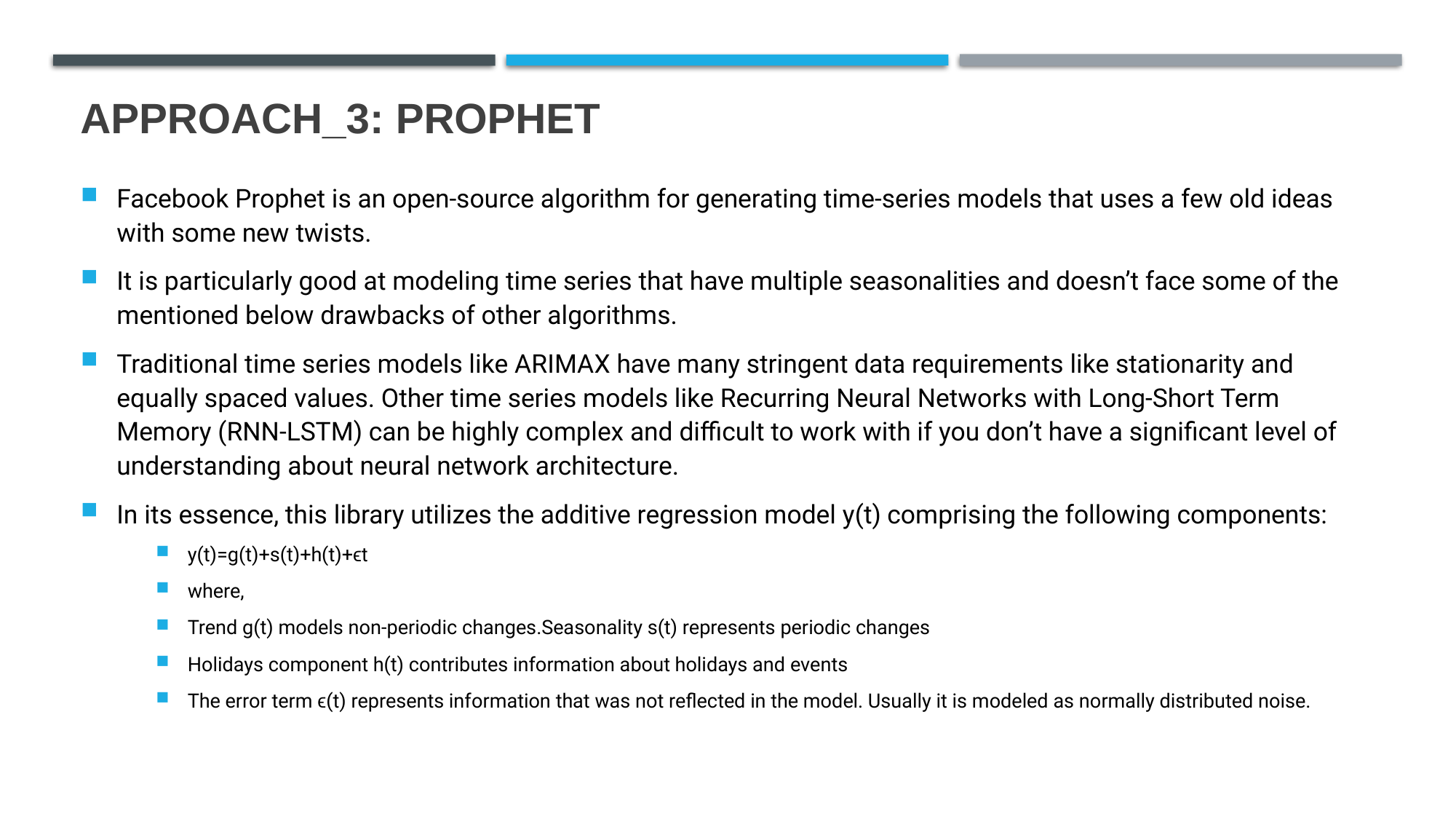

# APProach_3: Prophet
Facebook Prophet is an open-source algorithm for generating time-series models that uses a few old ideas with some new twists.
It is particularly good at modeling time series that have multiple seasonalities and doesn’t face some of the mentioned below drawbacks of other algorithms.
Traditional time series models like ARIMAX have many stringent data requirements like stationarity and equally spaced values. Other time series models like Recurring Neural Networks with Long-Short Term Memory (RNN-LSTM) can be highly complex and difficult to work with if you don’t have a significant level of understanding about neural network architecture.
In its essence, this library utilizes the additive regression model y(t) comprising the following components:
y(t)=g(t)+s(t)+h(t)+ϵt
where,
Trend g(t) models non-periodic changes.Seasonality s(t) represents periodic changes
Holidays component h(t) contributes information about holidays and events
The error term ϵ(t) represents information that was not reflected in the model. Usually it is modeled as normally distributed noise.